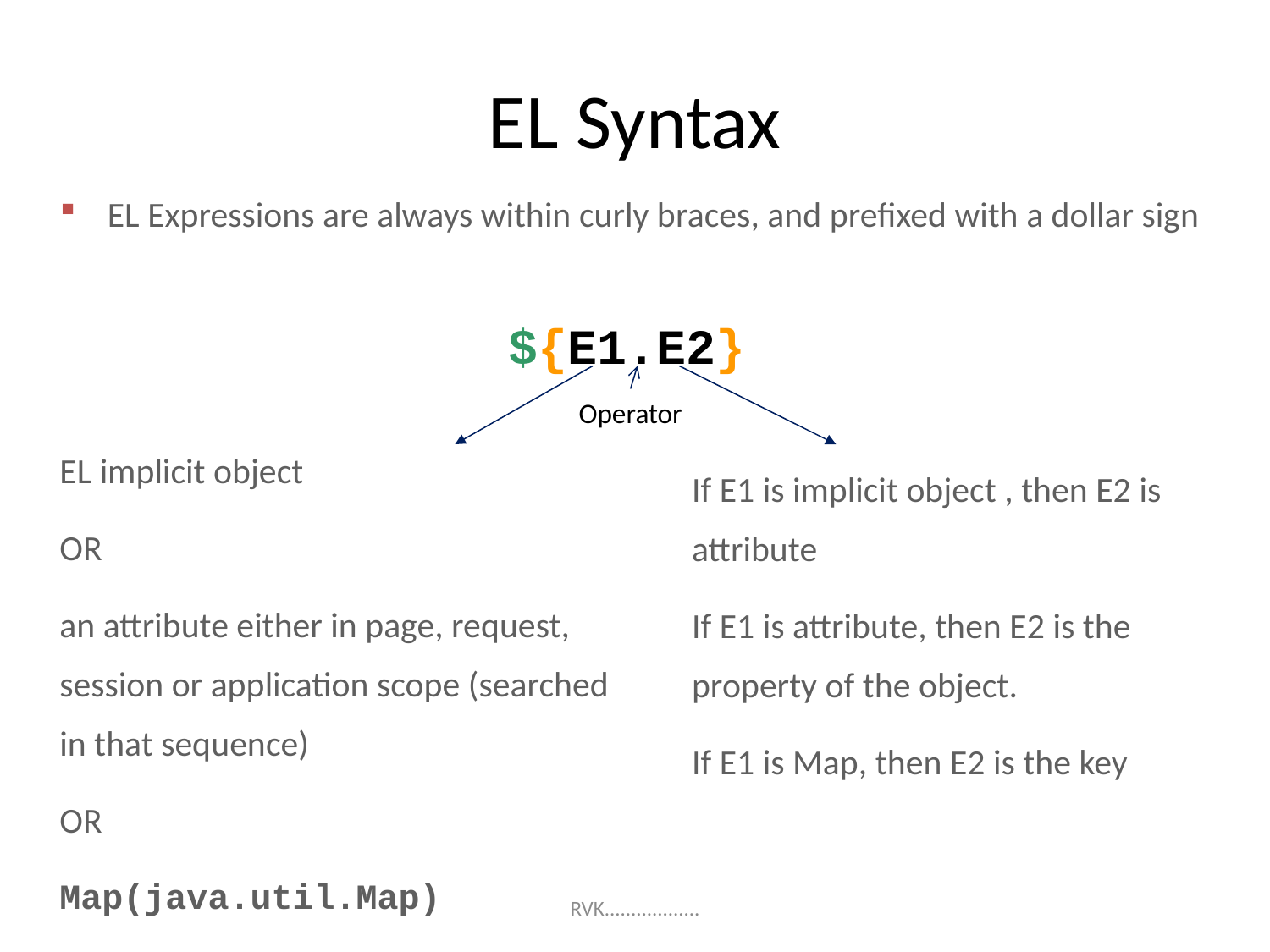

# EL Syntax
EL Expressions are always within curly braces, and prefixed with a dollar sign
${E1.E2}

Operator
EL implicit object
OR
an attribute either in page, request, session or application scope (searched in that sequence)
OR
Map(java.util.Map)
If E1 is implicit object , then E2 is attribute
If E1 is attribute, then E2 is the property of the object.
If E1 is Map, then E2 is the key
RVK..................